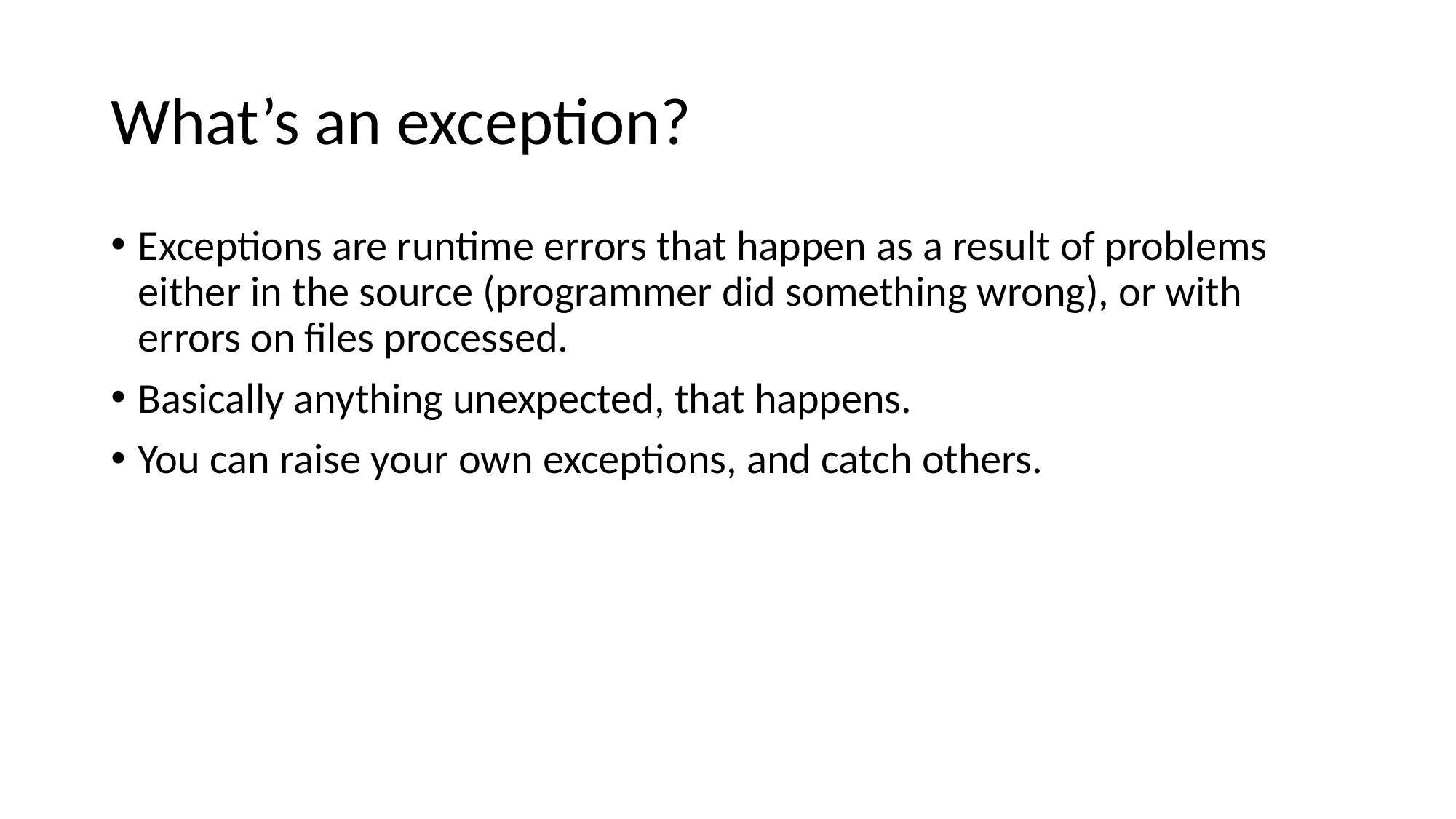

# What’s an exception?
Exceptions are runtime errors that happen as a result of problems either in the source (programmer did something wrong), or with errors on files processed.
Basically anything unexpected, that happens.
You can raise your own exceptions, and catch others.